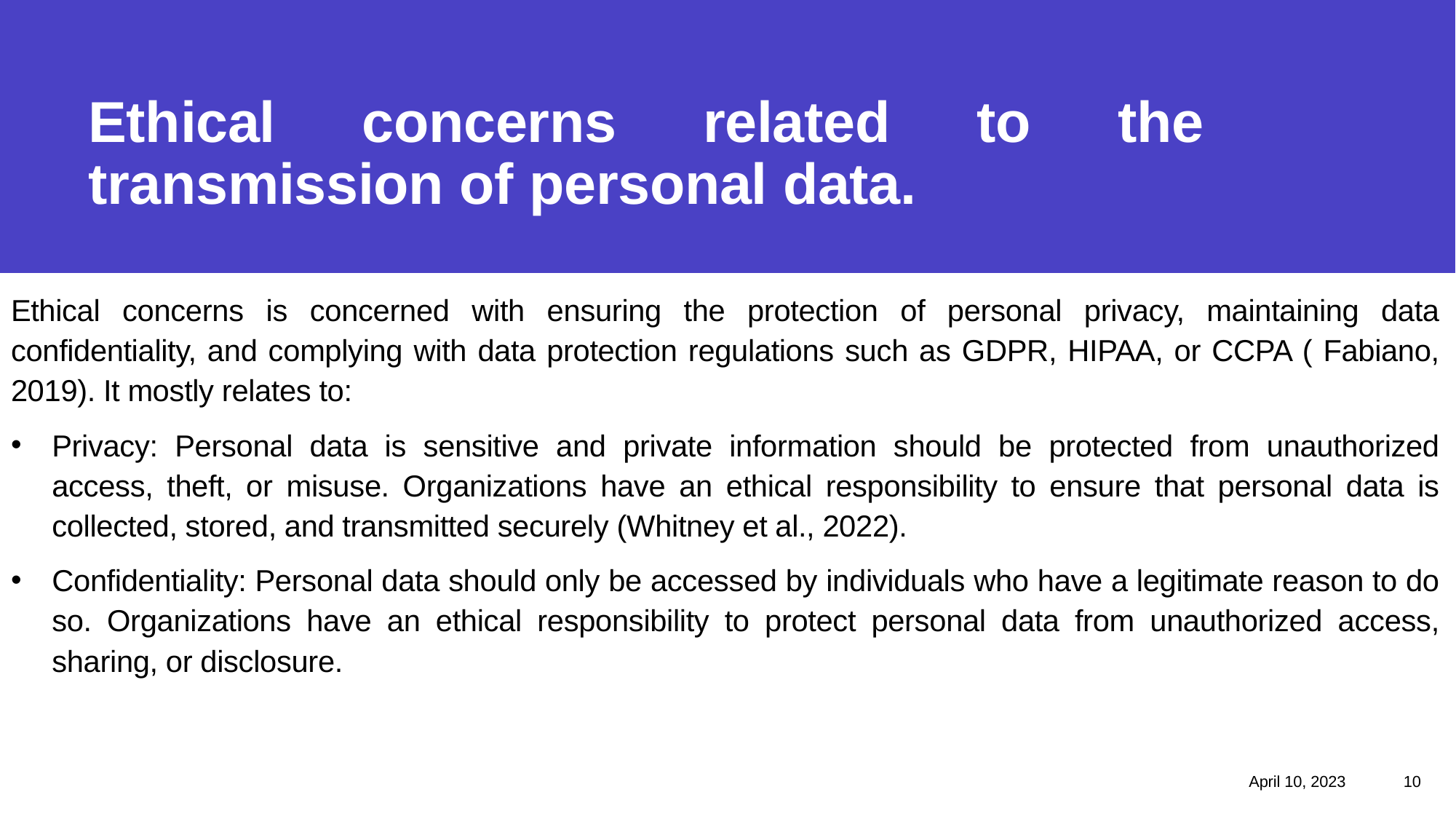

# Ethical concerns related to the transmission of personal data.
Ethical concerns is concerned with ensuring the protection of personal privacy, maintaining data confidentiality, and complying with data protection regulations such as GDPR, HIPAA, or CCPA ( Fabiano, 2019). It mostly relates to:
Privacy: Personal data is sensitive and private information should be protected from unauthorized access, theft, or misuse. Organizations have an ethical responsibility to ensure that personal data is collected, stored, and transmitted securely (Whitney et al., 2022).
Confidentiality: Personal data should only be accessed by individuals who have a legitimate reason to do so. Organizations have an ethical responsibility to protect personal data from unauthorized access, sharing, or disclosure.

April 10, 2023
Presentation title
10